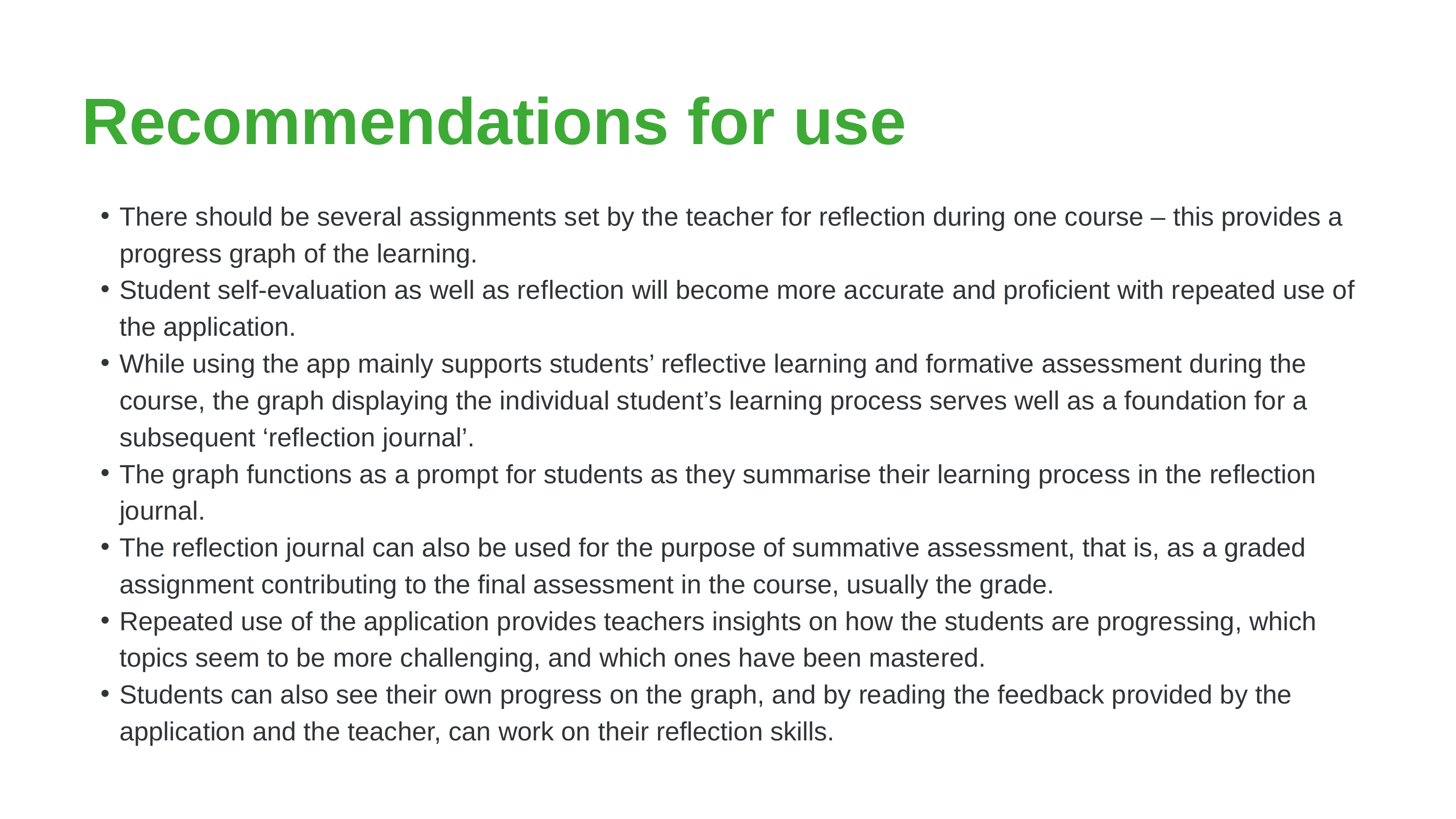

Recommendations for use
There should be several assignments set by the teacher for reflection during one course – this provides a progress graph of the learning.
Student self-evaluation as well as reflection will become more accurate and proficient with repeated use of the application.
While using the app mainly supports students’ reflective learning and formative assessment during the course, the graph displaying the individual student’s learning process serves well as a foundation for a subsequent ‘reflection journal’.
The graph functions as a prompt for students as they summarise their learning process in the reflection journal.
The reflection journal can also be used for the purpose of summative assessment, that is, as a graded assignment contributing to the final assessment in the course, usually the grade.
Repeated use of the application provides teachers insights on how the students are progressing, which topics seem to be more challenging, and which ones have been mastered.
Students can also see their own progress on the graph, and by reading the feedback provided by the application and the teacher, can work on their reflection skills.